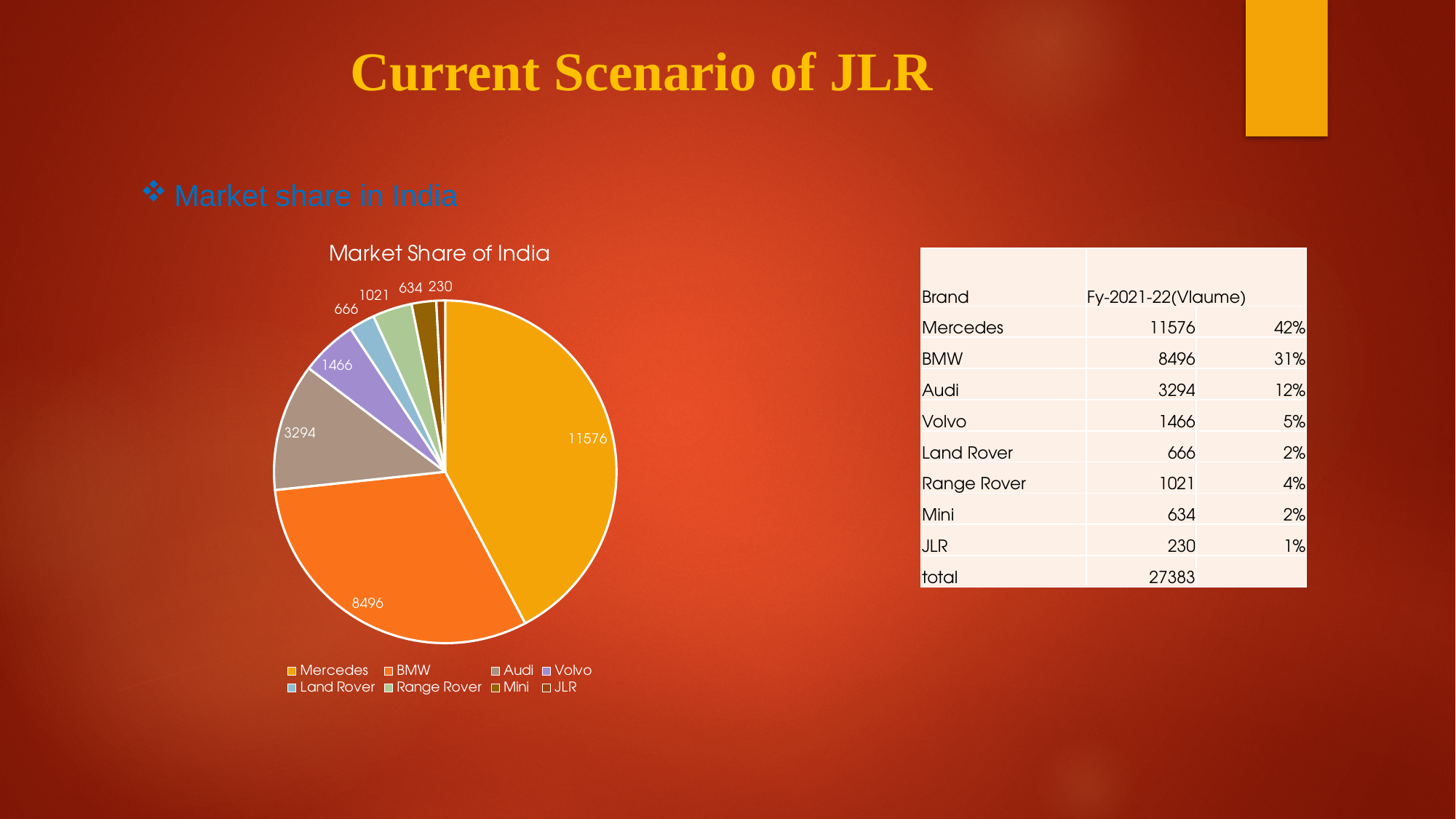

Current Scenario of JLR
Market share in India

### Chart: Market Share of India

| Category |  |  |
|---|---|---|
| Mercedes | 11576.0 | 0.42274403827192053 |
| BMW | 8496.0 | 0.310265493189205 |
| Audi | 3294.0 | 0.12029361282547565 |
| Volvo | 1466.0 | 0.053536865938721104 |
| Land Rover | 666.0 | 0.02432165942373005 |
| Range Rover | 1021.0 | 0.03728590731475733 |
| Mini | 634.0 | 0.02315305116313041 |
| JLR | 230.0 | 0.008399371873059927 |
| Brand | Fy-2021-22(Vlaume) |  |
| --- | --- | --- |
| Mercedes | 11576 | 42% |
| BMW | 8496 | 31% |
| Audi | 3294 | 12% |
| Volvo | 1466 | 5% |
| Land Rover | 666 | 2% |
| Range Rover | 1021 | 4% |
| Mini | 634 | 2% |
| JLR | 230 | 1% |
| total | 27383 |  |